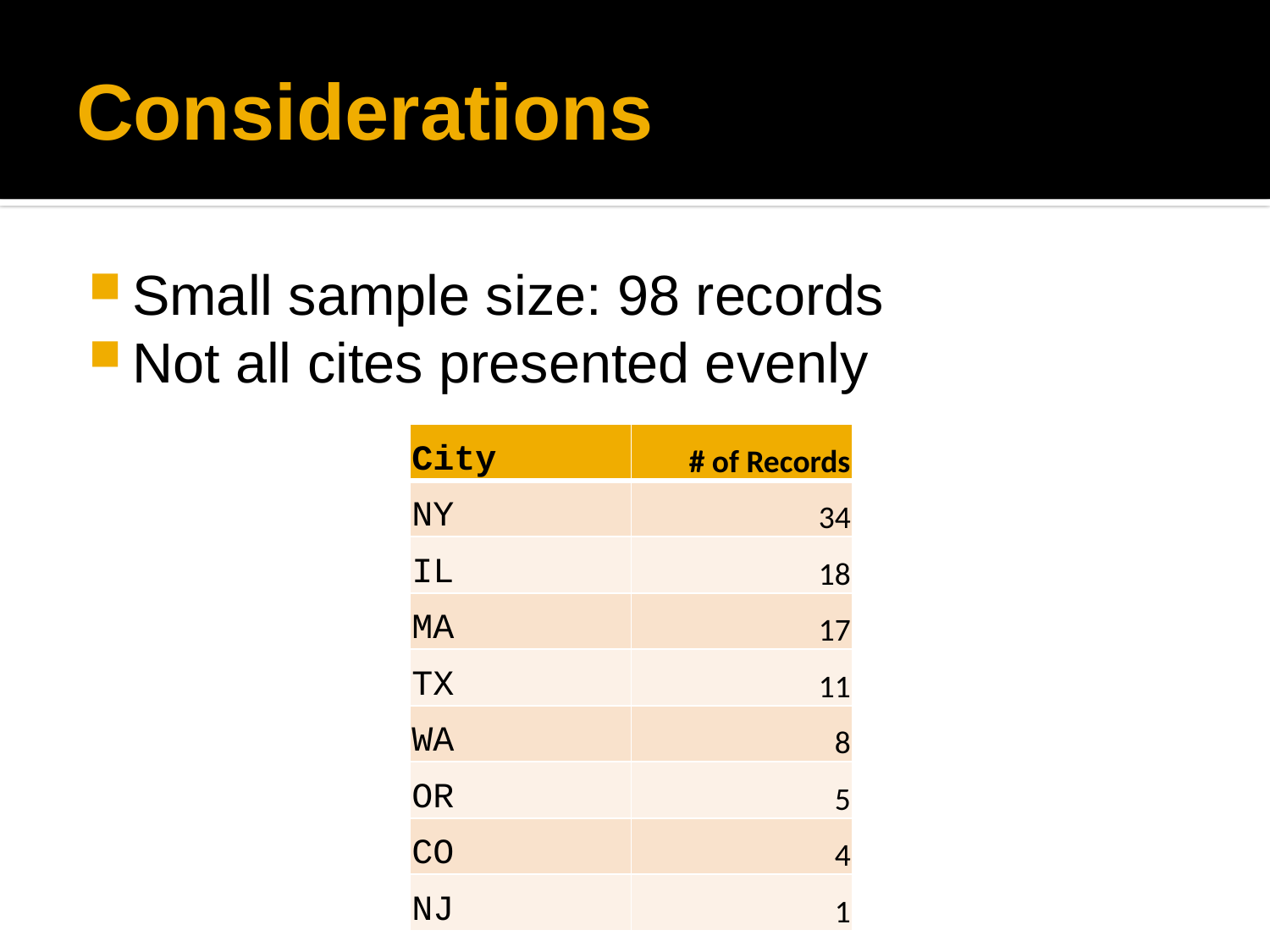

# Considerations
Small sample size: 98 records
Not all cites presented evenly

| City | # of Records |
| --- | --- |
| NY | 34 |
| IL | 18 |
| MA | 17 |
| TX | 11 |
| WA | 8 |
| OR | 5 |
| CO | 4 |
| NJ | 1 |